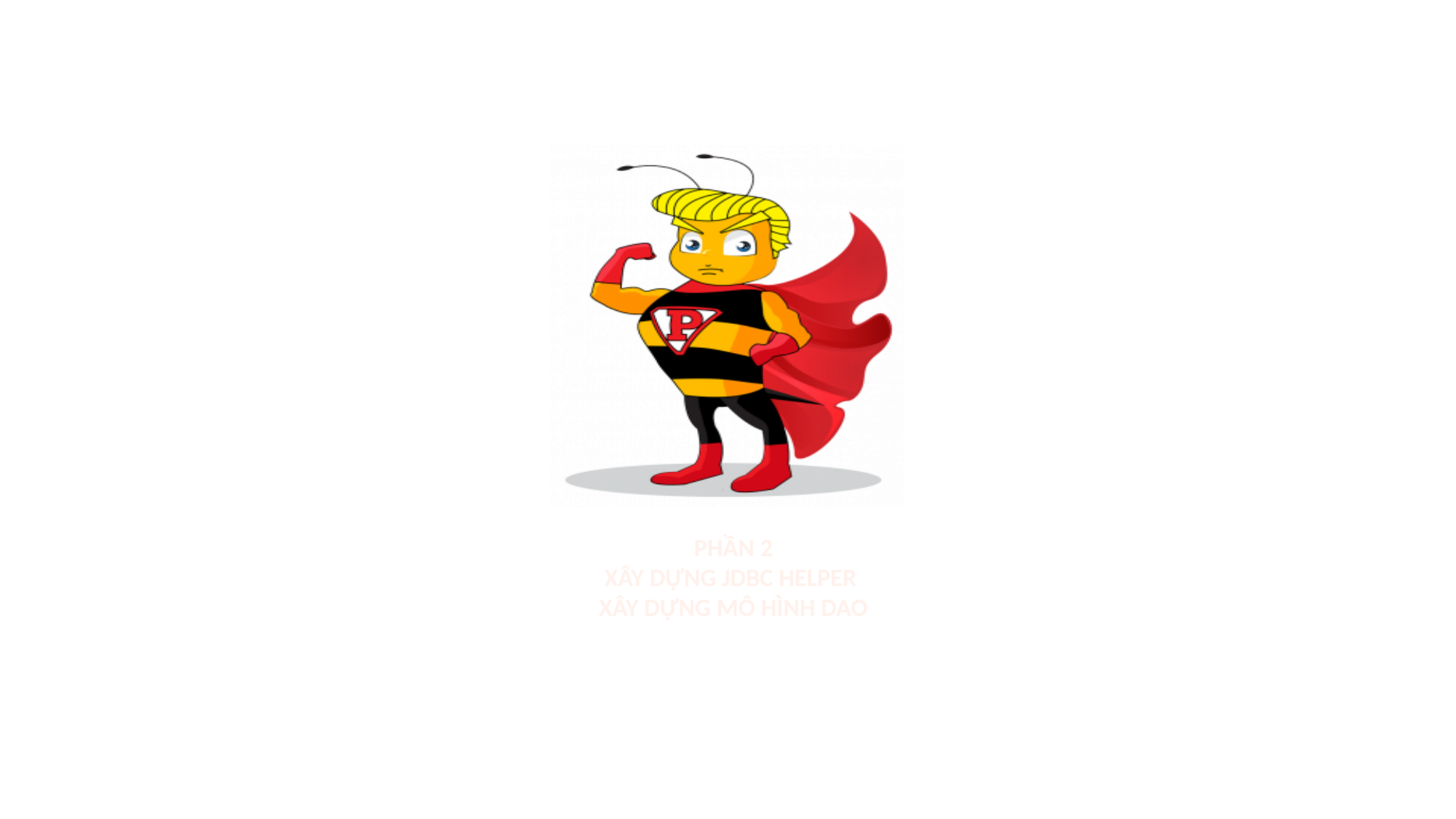

# Phần 2 Xây dựng JDBC Helper Xây dựng mô hình DAO